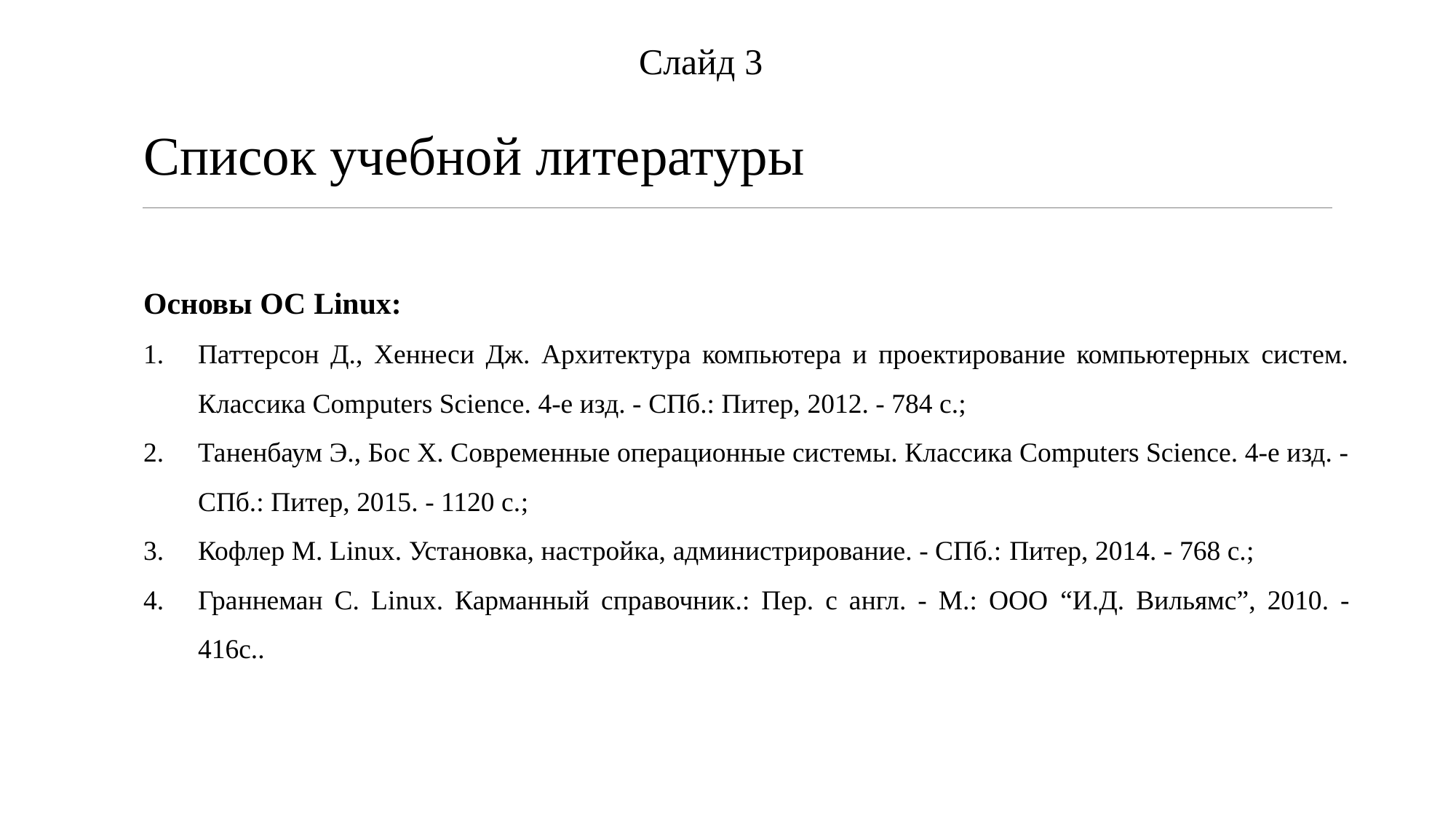

Слайд 3
Список учебной литературы
Основы ОС Linux:
Паттерсон Д., Хеннеси Дж. Архитектура компьютера и проектирование компьютерных систем. Классика Computers Science. 4-е изд. - СПб.: Питер, 2012. - 784 с.;
Таненбаум Э., Бос Х. Современные операционные системы. Классика Computers Science. 4-е изд. - СПб.: Питер, 2015. - 1120 с.;
Кофлер М. Linux. Установка, настройка, администрирование. - СПб.: Питер, 2014. - 768 c.;
Граннеман С. Linux. Карманный справочник.: Пер. с англ. - М.: ООО “И.Д. Вильямс”, 2010. - 416с..